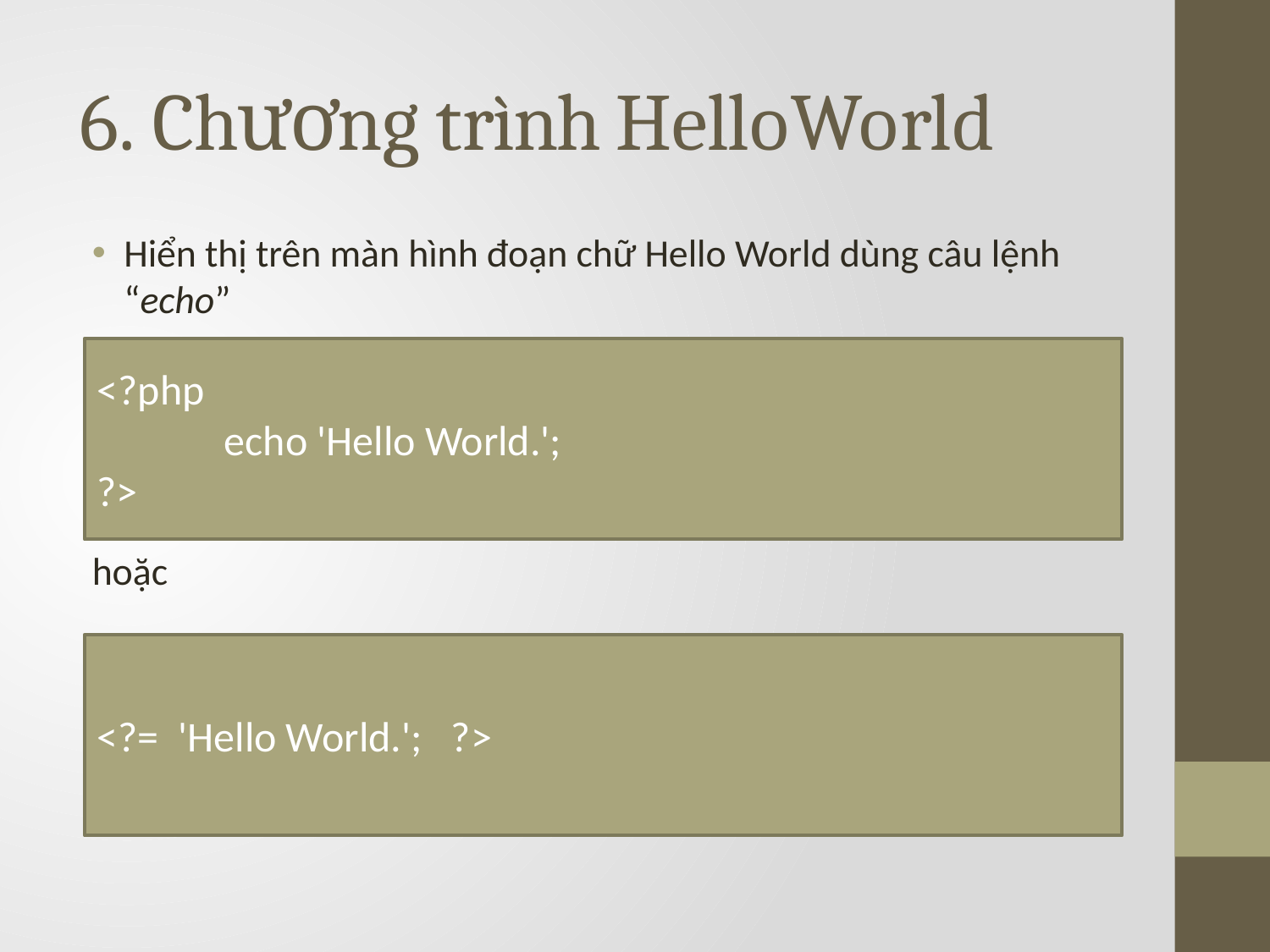

# 6. Chương trình HelloWorld
Hiển thị trên màn hình đoạn chữ Hello World dùng câu lệnh “echo”

hoặc
<?php
	echo 'Hello World.';
?>
<?=  'Hello World.';   ?>